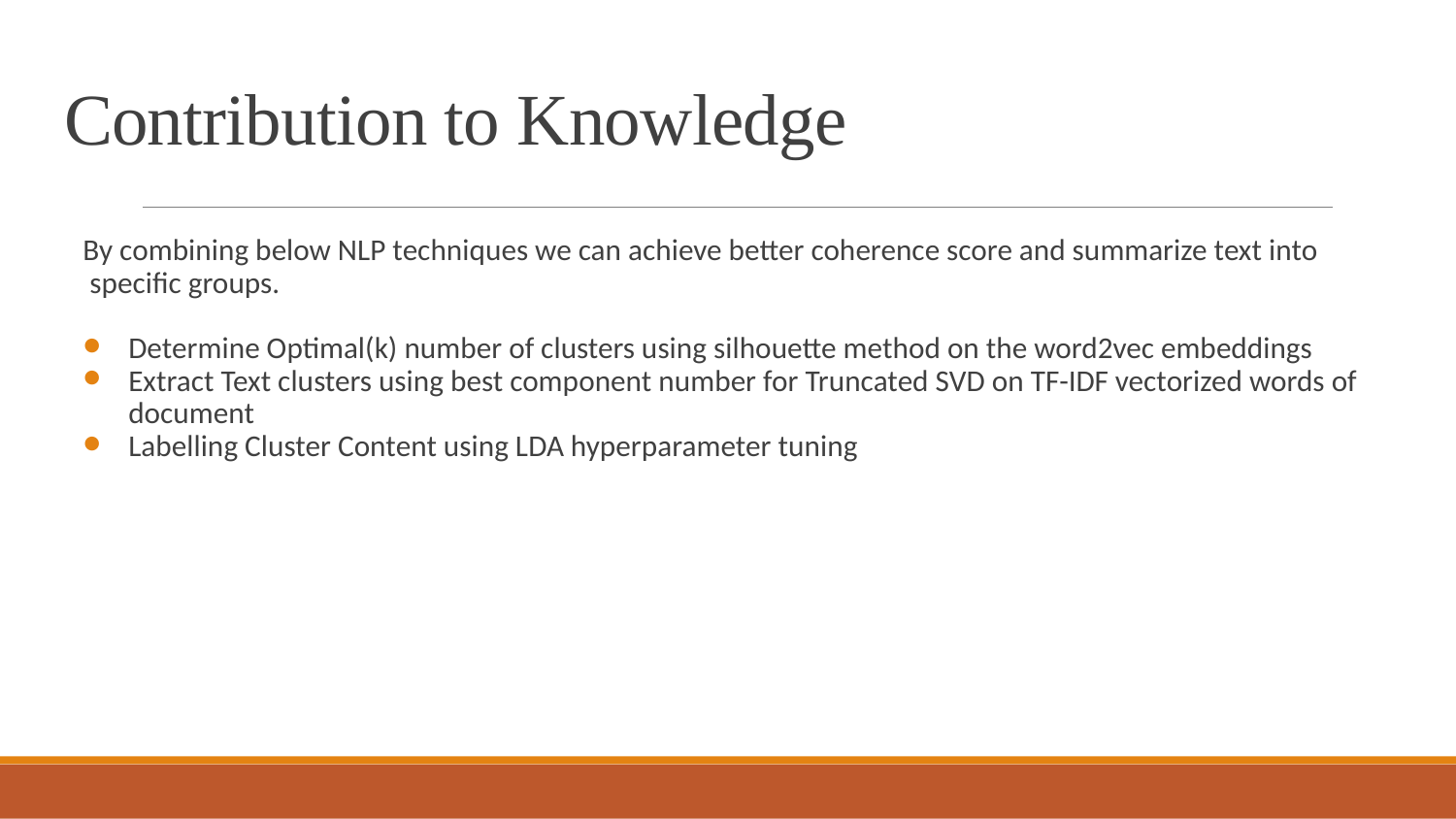

# Contribution to Knowledge

By combining below NLP techniques we can achieve better coherence score and summarize text into
 specific groups.

Determine Optimal(k) number of clusters using silhouette method on the word2vec embeddings
Extract Text clusters using best component number for Truncated SVD on TF-IDF vectorized words of document
Labelling Cluster Content using LDA hyperparameter tuning